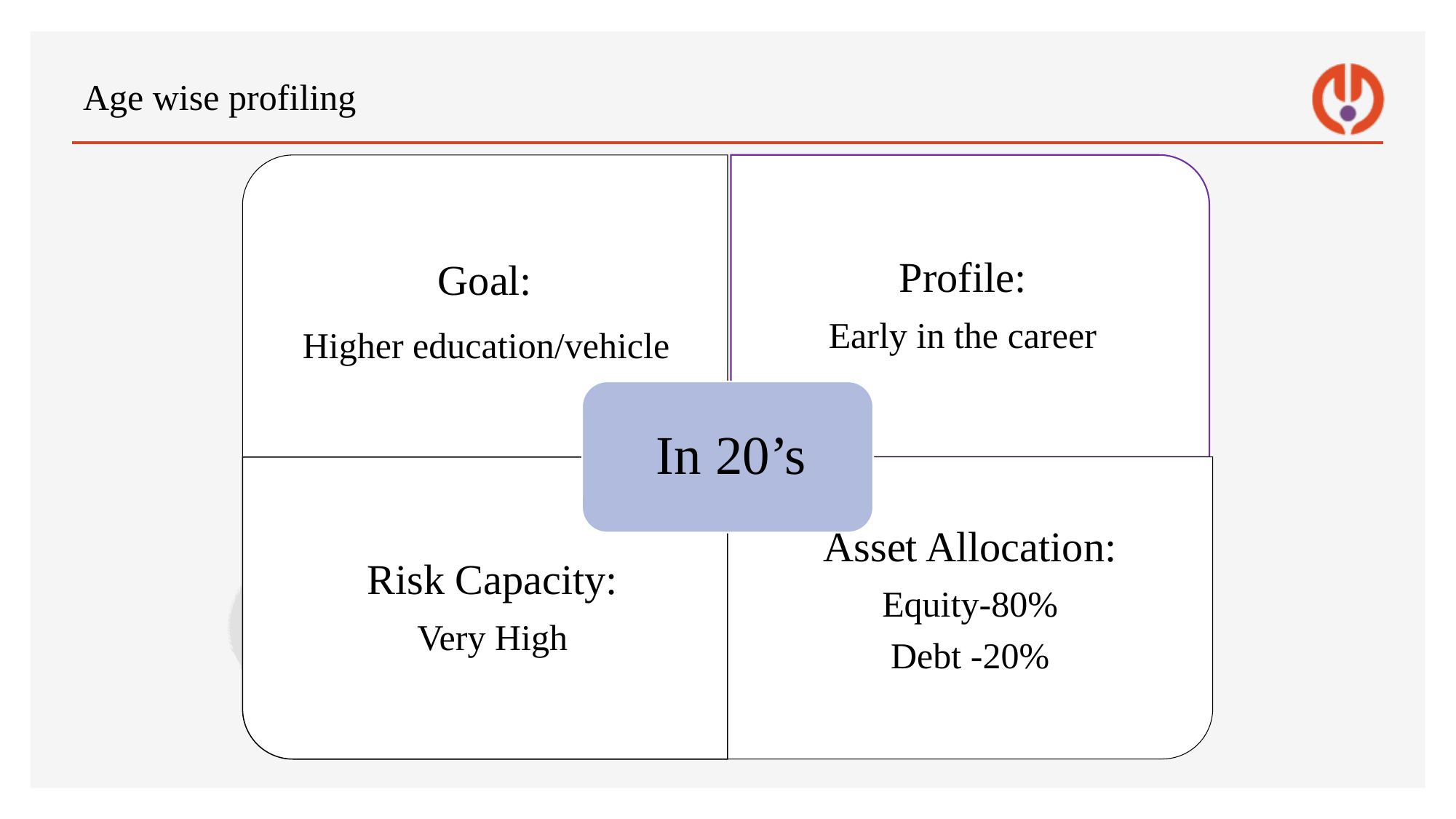

# Age wise profiling
Goal:
 Higher education/vehicle
Profile:
Early in the career
Risk Capacity:
Very High
Asset Allocation:
Equity-80%
Debt -20%
In 20’s